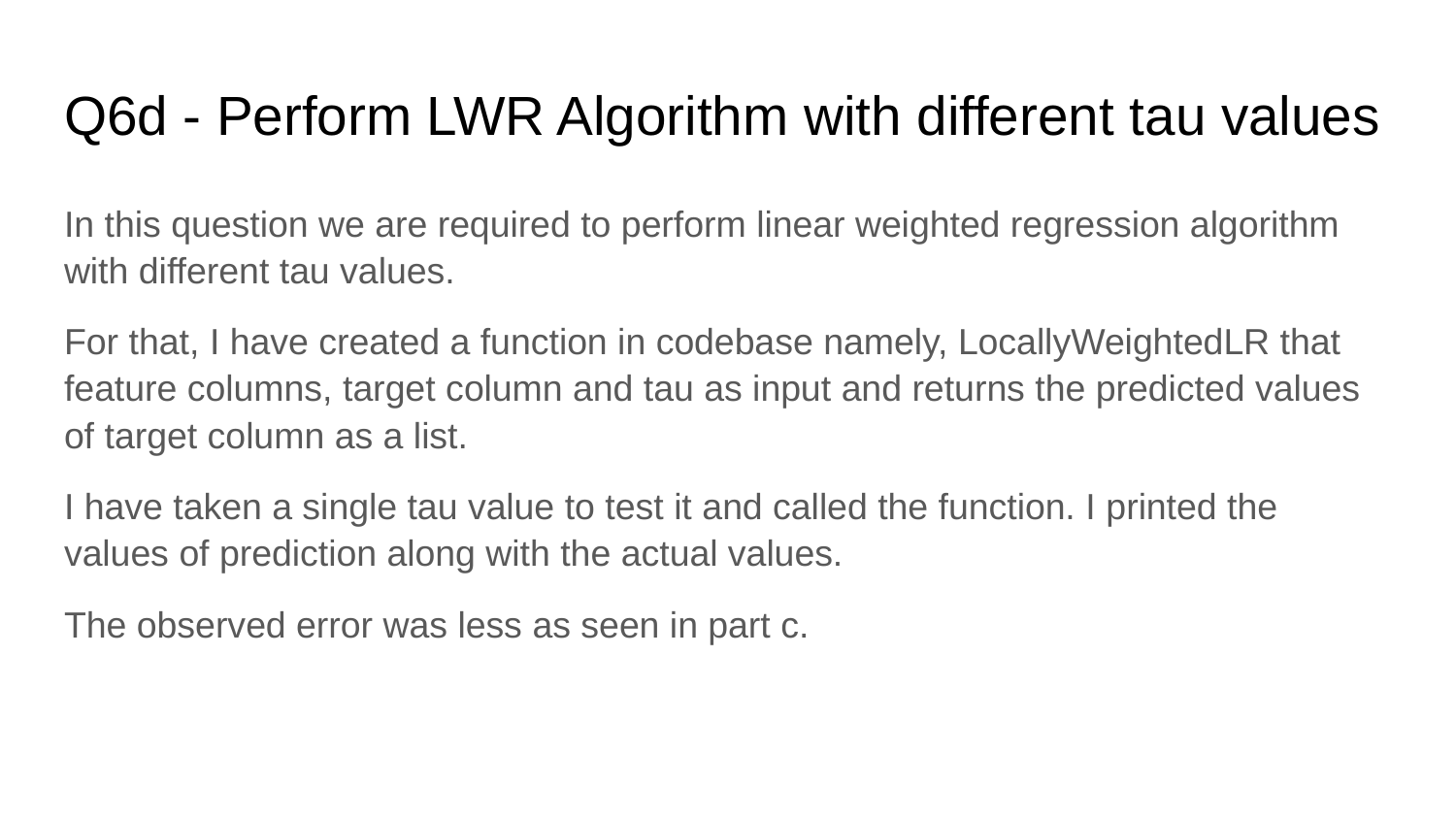

# Q6d - Perform LWR Algorithm with different tau values

In this question we are required to perform linear weighted regression algorithm with different tau values.
For that, I have created a function in codebase namely, LocallyWeightedLR that feature columns, target column and tau as input and returns the predicted values of target column as a list.
I have taken a single tau value to test it and called the function. I printed the values of prediction along with the actual values.
The observed error was less as seen in part c.